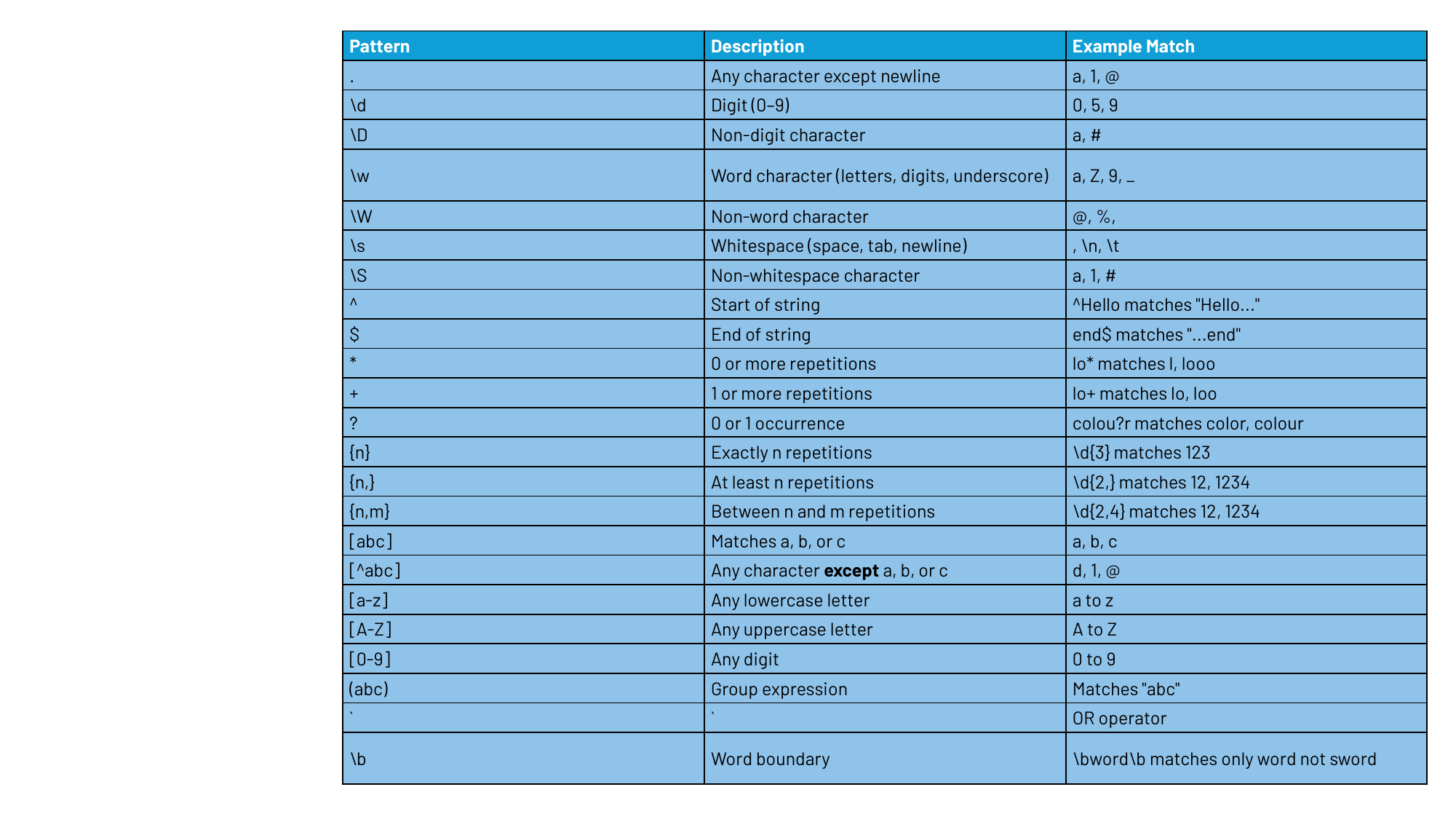

| Pattern | Description | Example Match |
| --- | --- | --- |
| . | Any character except newline | a, 1, @ |
| \d | Digit (0–9) | 0, 5, 9 |
| \D | Non-digit character | a, # |
| \w | Word character (letters, digits, underscore) | a, Z, 9, \_ |
| \W | Non-word character | @, %, |
| \s | Whitespace (space, tab, newline) | , \n, \t |
| \S | Non-whitespace character | a, 1, # |
| ^ | Start of string | ^Hello matches "Hello..." |
| $ | End of string | end$ matches "...end" |
| \* | 0 or more repetitions | lo\* matches l, looo |
| + | 1 or more repetitions | lo+ matches lo, loo |
| ? | 0 or 1 occurrence | colou?r matches color, colour |
| {n} | Exactly n repetitions | \d{3} matches 123 |
| {n,} | At least n repetitions | \d{2,} matches 12, 1234 |
| {n,m} | Between n and m repetitions | \d{2,4} matches 12, 1234 |
| [abc] | Matches a, b, or c | a, b, c |
| [^abc] | Any character except a, b, or c | d, 1, @ |
| [a-z] | Any lowercase letter | a to z |
| [A-Z] | Any uppercase letter | A to Z |
| [0-9] | Any digit | 0 to 9 |
| (abc) | Group expression | Matches "abc" |
| ` | ` | OR operator |
| \b | Word boundary | \bword\b matches only word not sword |